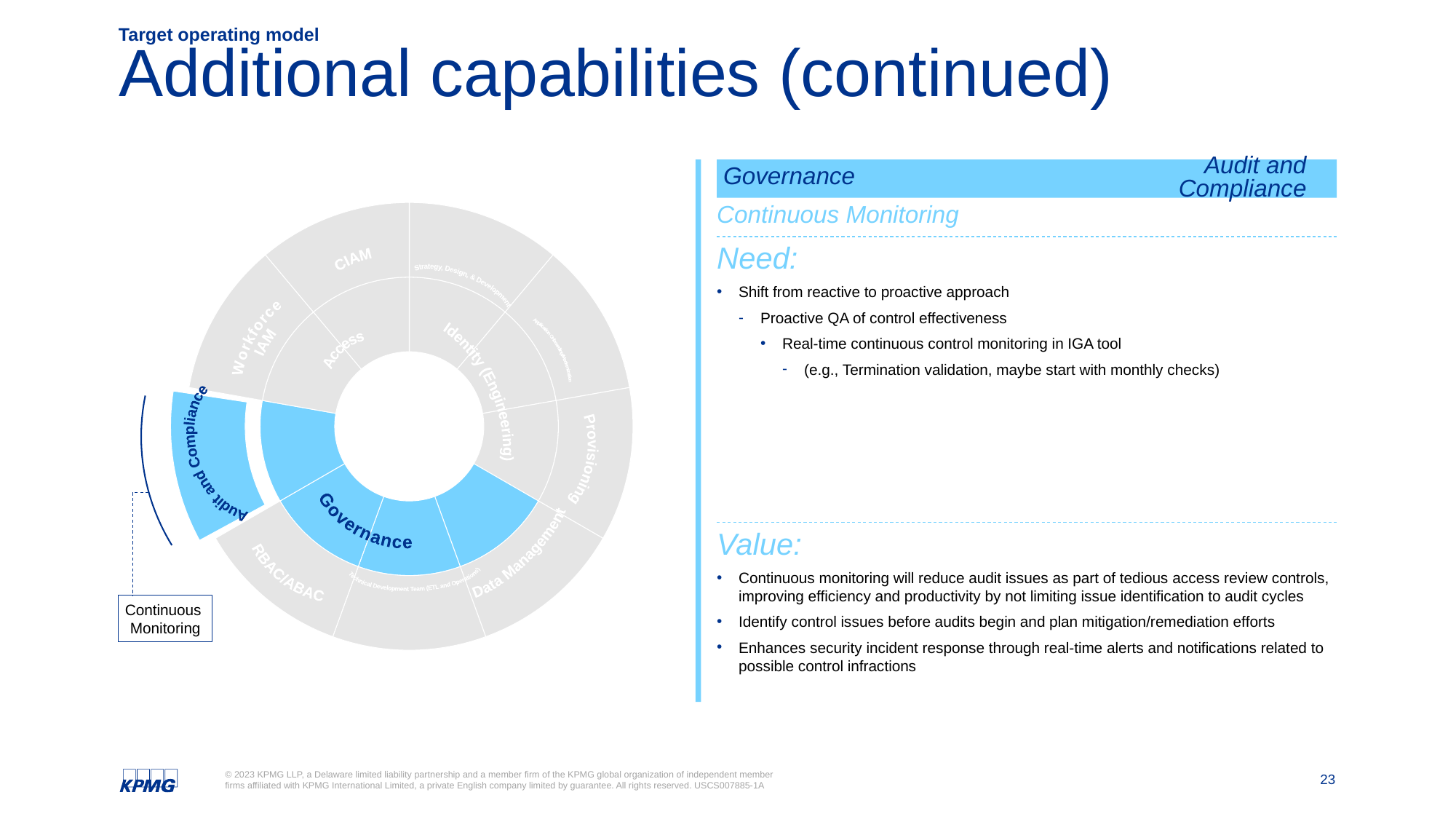

Target operating model

# Additional capabilities (continued)

### Chart

| Category | Sales |  |
|---|---|---|
| Architecture | 10.0 | 2.5 |
| Observability | 10.0 | 2.5 |
| ITDR | 10.0 | 2.5 |
| Managed Services | 10.0 | 2.5 |
| DevOps | 10.0 | 2.5 |
| PMO | 10.0 | 2.5 |
| Delivery Management | 10.0 | 2.5 |
| Financial Management | 10.0 | 2.5 |
| Sourcing and Procurement Support | 10.0 | 2.5 |
CIAM
Strategy,
Design, &
Development
Workforce
IAM
Access
Governance
Application
Onboarding/
Modernization
Audit and
Compliance
Data
Management
Technical
Development
Team (ETL and
Operations)
RBAC/ABAC

Governance
Audit and Compliance
Continuous Monitoring

Need:
Shift from reactive to proactive approach
Proactive QA of control effectiveness
Real-time continuous control monitoring in IGA tool
(e.g., Termination validation, maybe start with monthly checks)
Identity (Engineering)
Provisioning
Value:
Continuous monitoring will reduce audit issues as part of tedious access review controls, improving efficiency and productivity by not limiting issue identification to audit cycles
Identify control issues before audits begin and plan mitigation/remediation efforts
Enhances security incident response through real-time alerts and notifications related to possible control infractions
Continuous
Monitoring